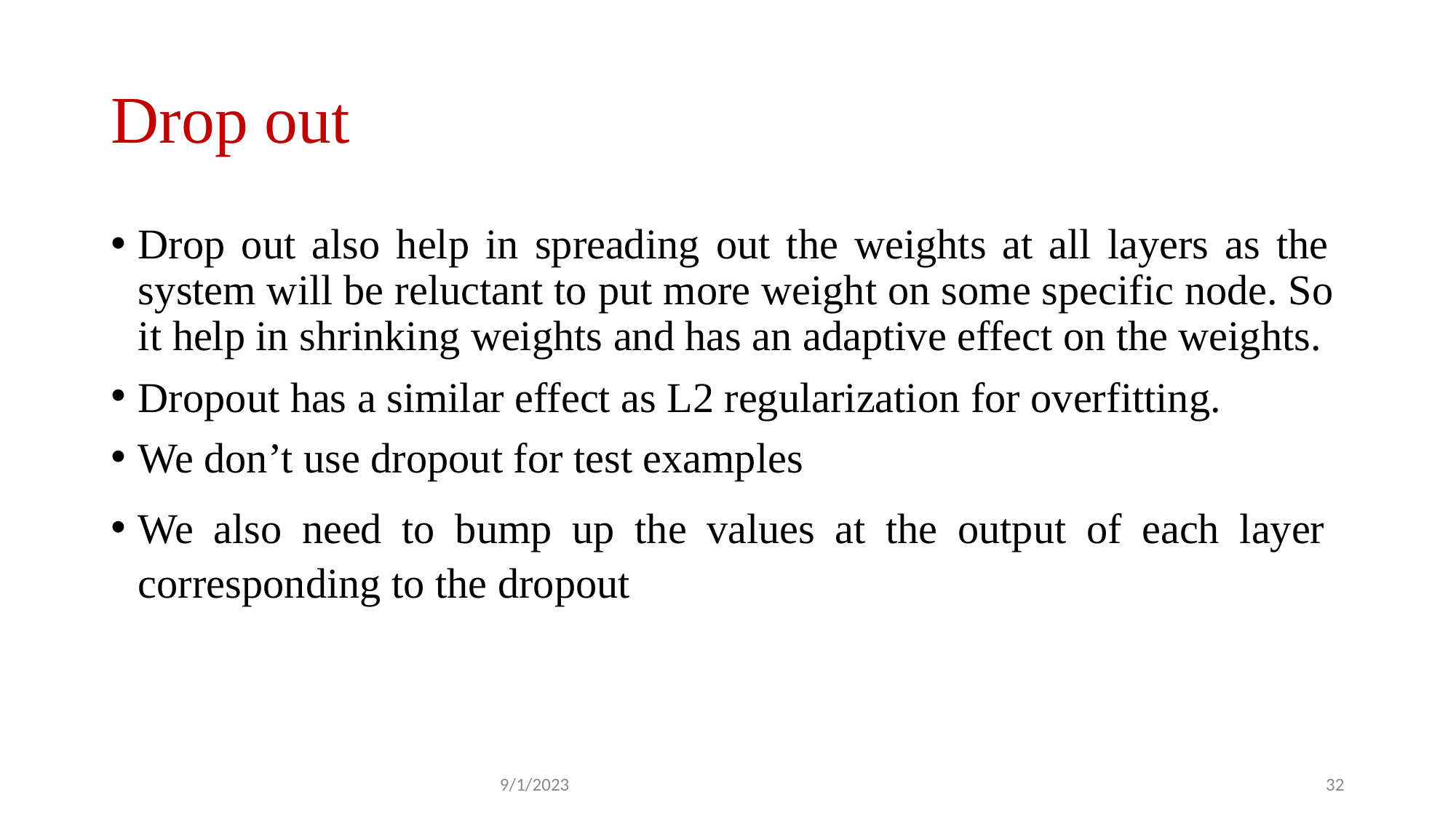

# Drop out
Drop out also help in spreading out the weights at all layers as the  system will be reluctant to put more weight on some specific node. So  it help in shrinking weights and has an adaptive effect on the weights.
Dropout has a similar effect as L2 regularization for overfitting.
We don’t use dropout for test examples
We also need to bump up the values at the output of each layer  corresponding to the dropout
9/1/2023
32